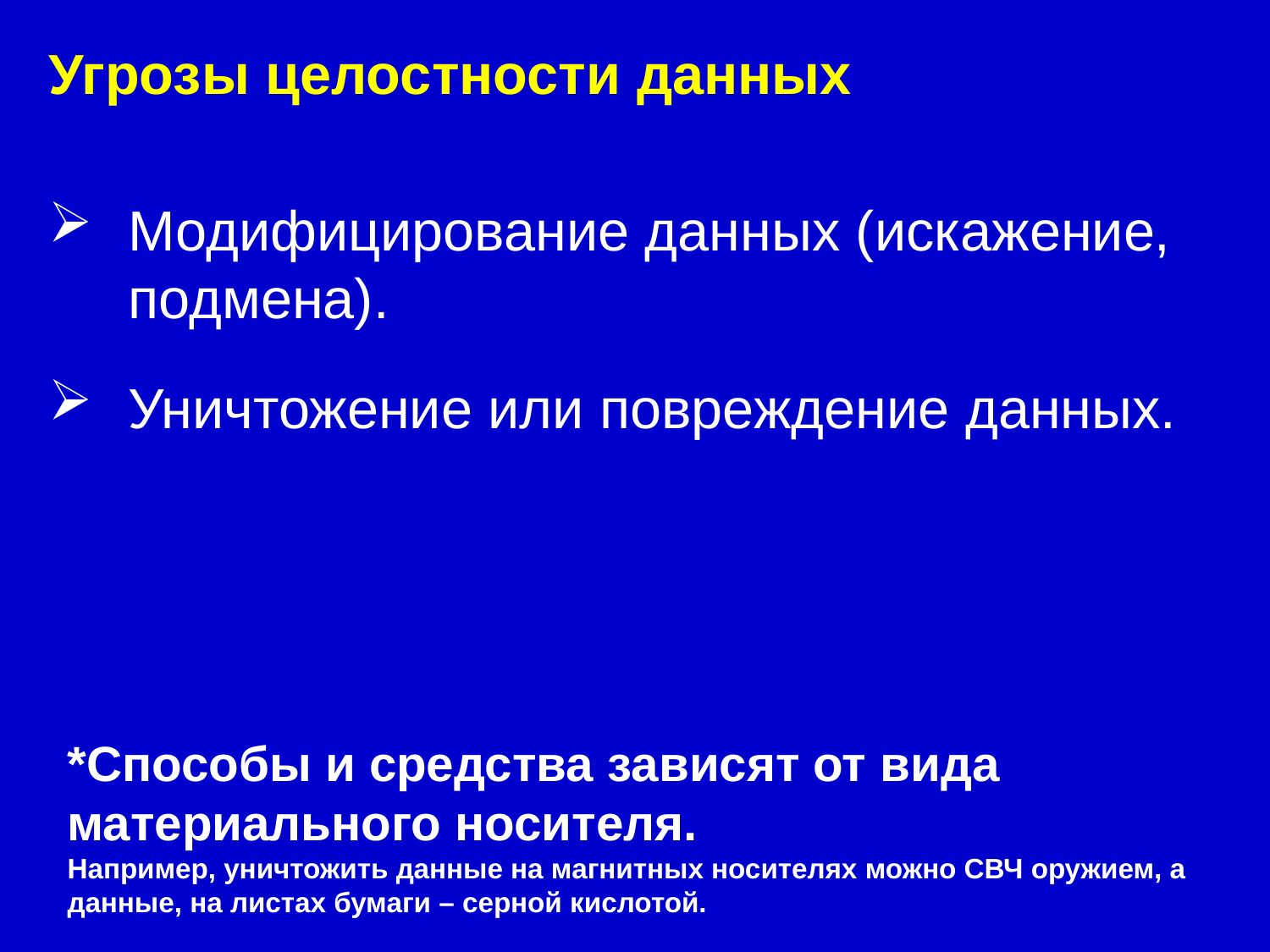

Угрозы целостности данных

Модифицирование данных (искажение,  подмена).
Уничтожение или повреждение данных.
*Способы и средства зависят от вида материального носителя.
Например, уничтожить данные на магнитных носителях можно СВЧ оружием, а данные, на листах бумаги – серной кислотой.